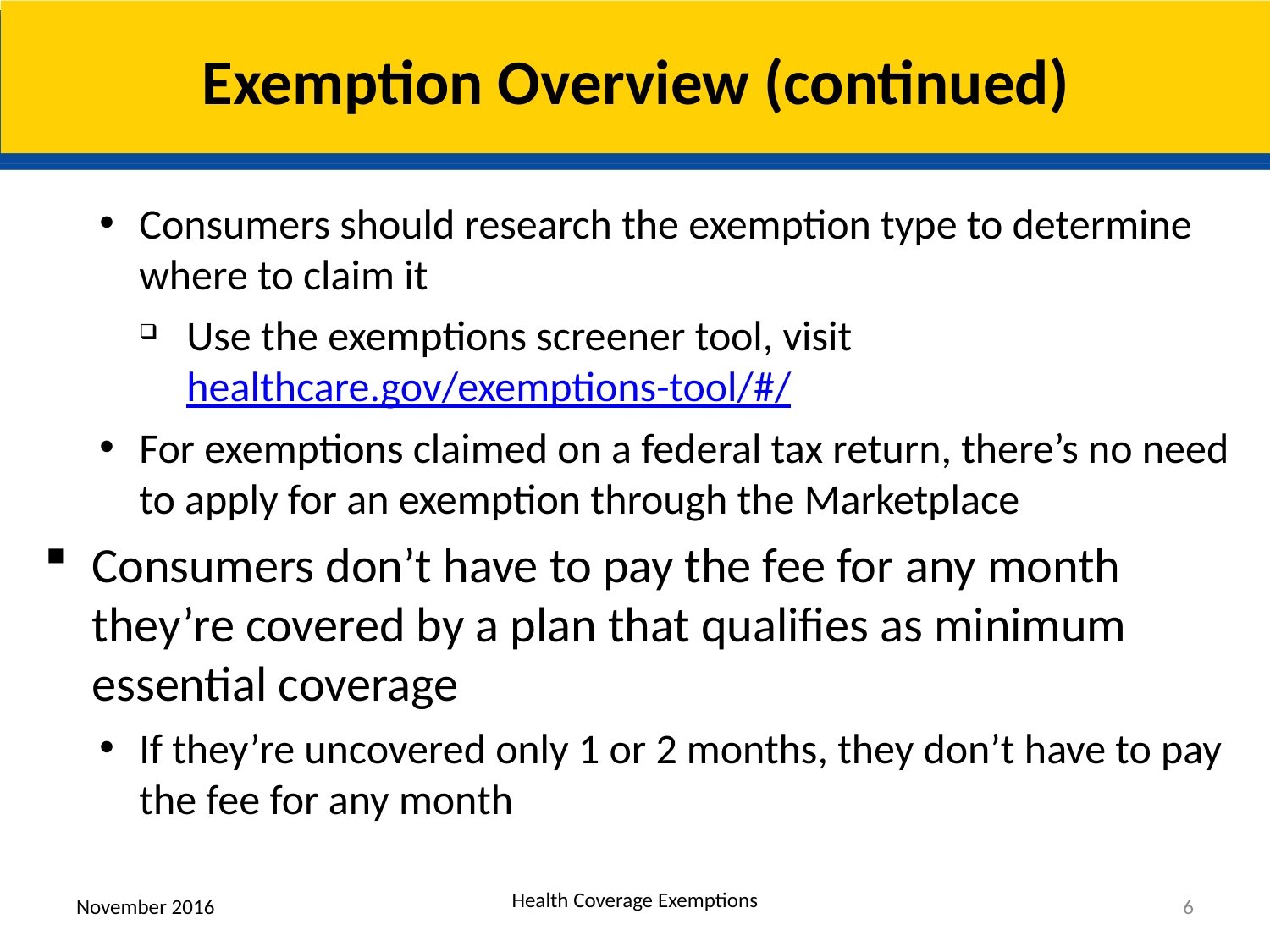

# Exemption Overview (continued)
Consumers should research the exemption type to determine where to claim it
Use the exemptions screener tool, visit healthcare.gov/exemptions-tool/#/
For exemptions claimed on a federal tax return, there’s no need to apply for an exemption through the Marketplace
Consumers don’t have to pay the fee for any month they’re covered by a plan that qualifies as minimum essential coverage
If they’re uncovered only 1 or 2 months, they don’t have to pay the fee for any month
November 2016
Health Coverage Exemptions
6